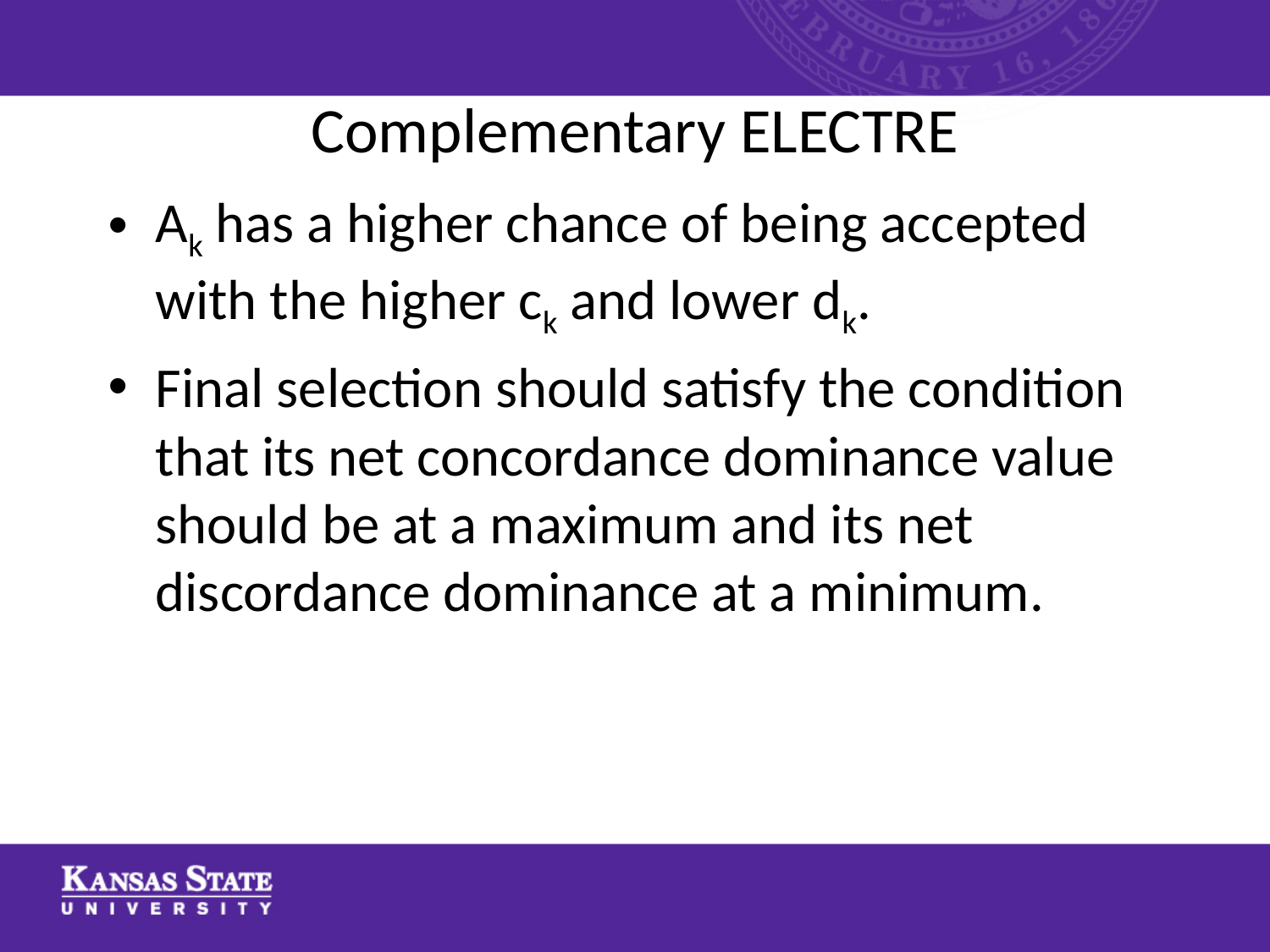

# Complementary ELECTRE
Ak has a higher chance of being accepted with the higher ck and lower dk.
Final selection should satisfy the condition that its net concordance dominance value should be at a maximum and its net discordance dominance at a minimum.